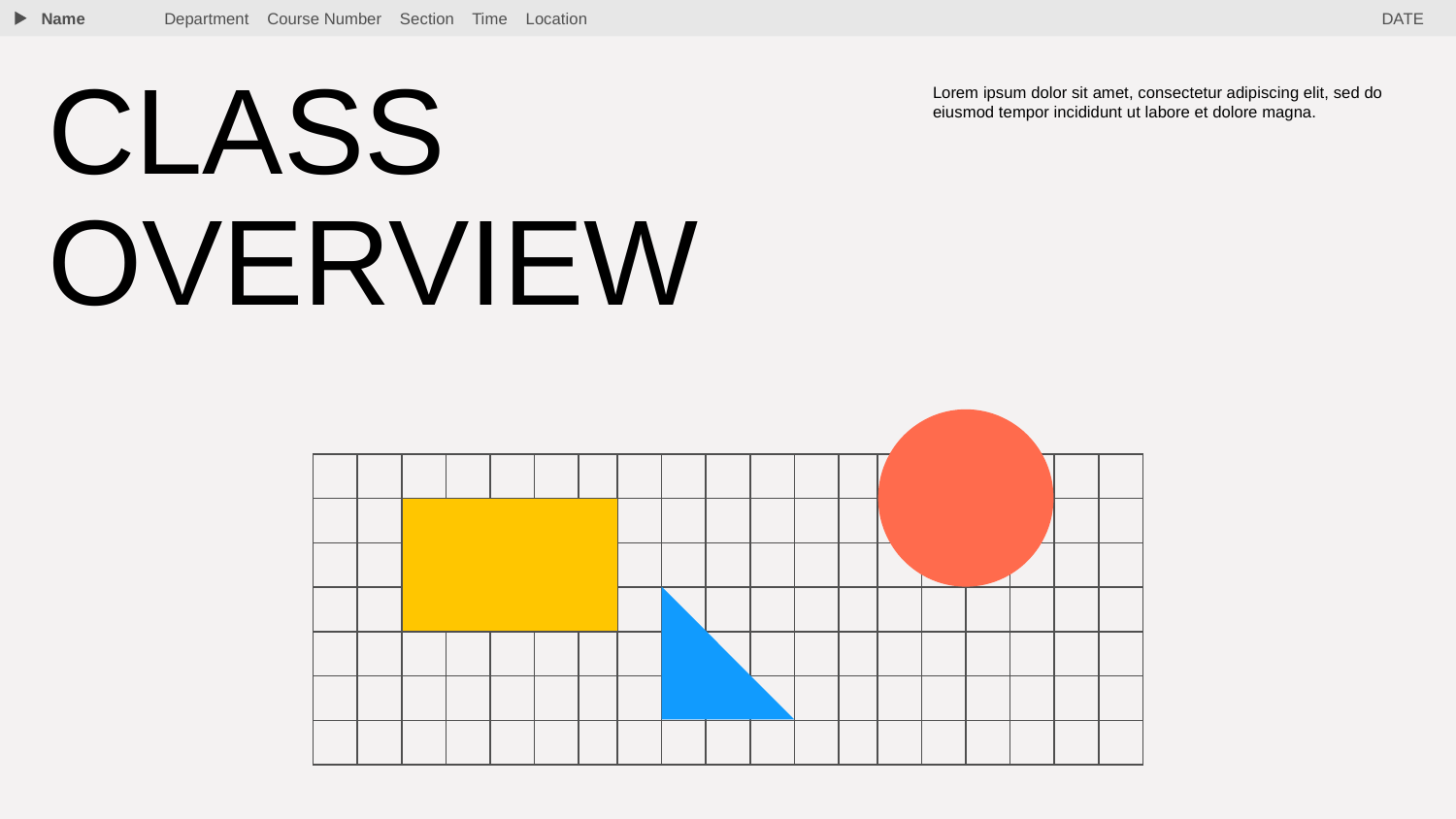

Name
Department    Course Number    Section    Time    Location
DATE
# CLASS OVERVIEW
Lorem ipsum dolor sit amet, consectetur adipiscing elit, sed do eiusmod tempor incididunt ut labore et dolore magna.